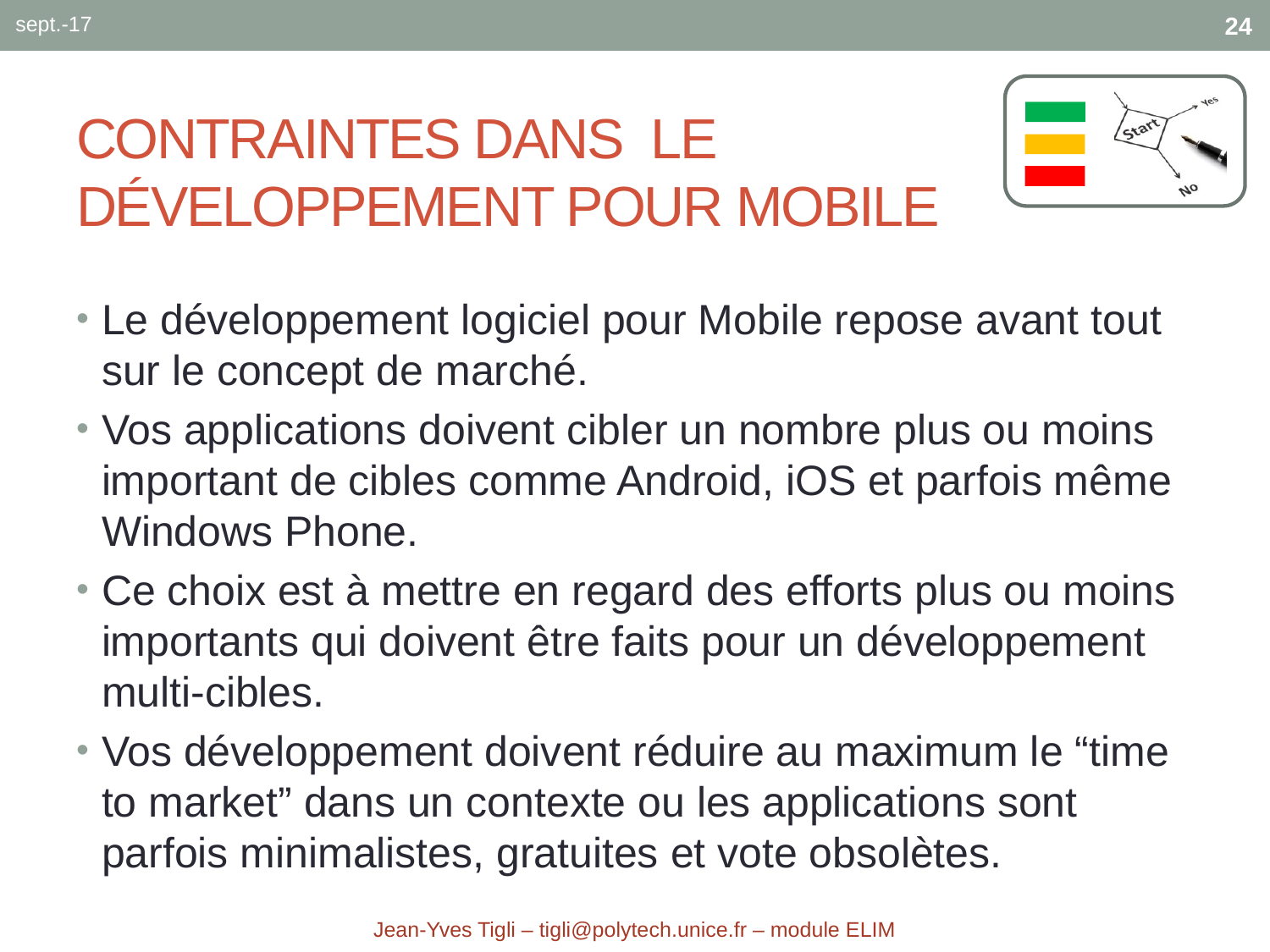

sept.-17
24
# Contraintes dans  le développement pour Mobile
Le développement logiciel pour Mobile repose avant tout sur le concept de marché.
Vos applications doivent cibler un nombre plus ou moins important de cibles comme Android, iOS et parfois même Windows Phone.
Ce choix est à mettre en regard des efforts plus ou moins importants qui doivent être faits pour un développement multi-cibles.
Vos développement doivent réduire au maximum le “time to market” dans un contexte ou les applications sont parfois minimalistes, gratuites et vote obsolètes.
Jean-Yves Tigli – tigli@polytech.unice.fr – module ELIM